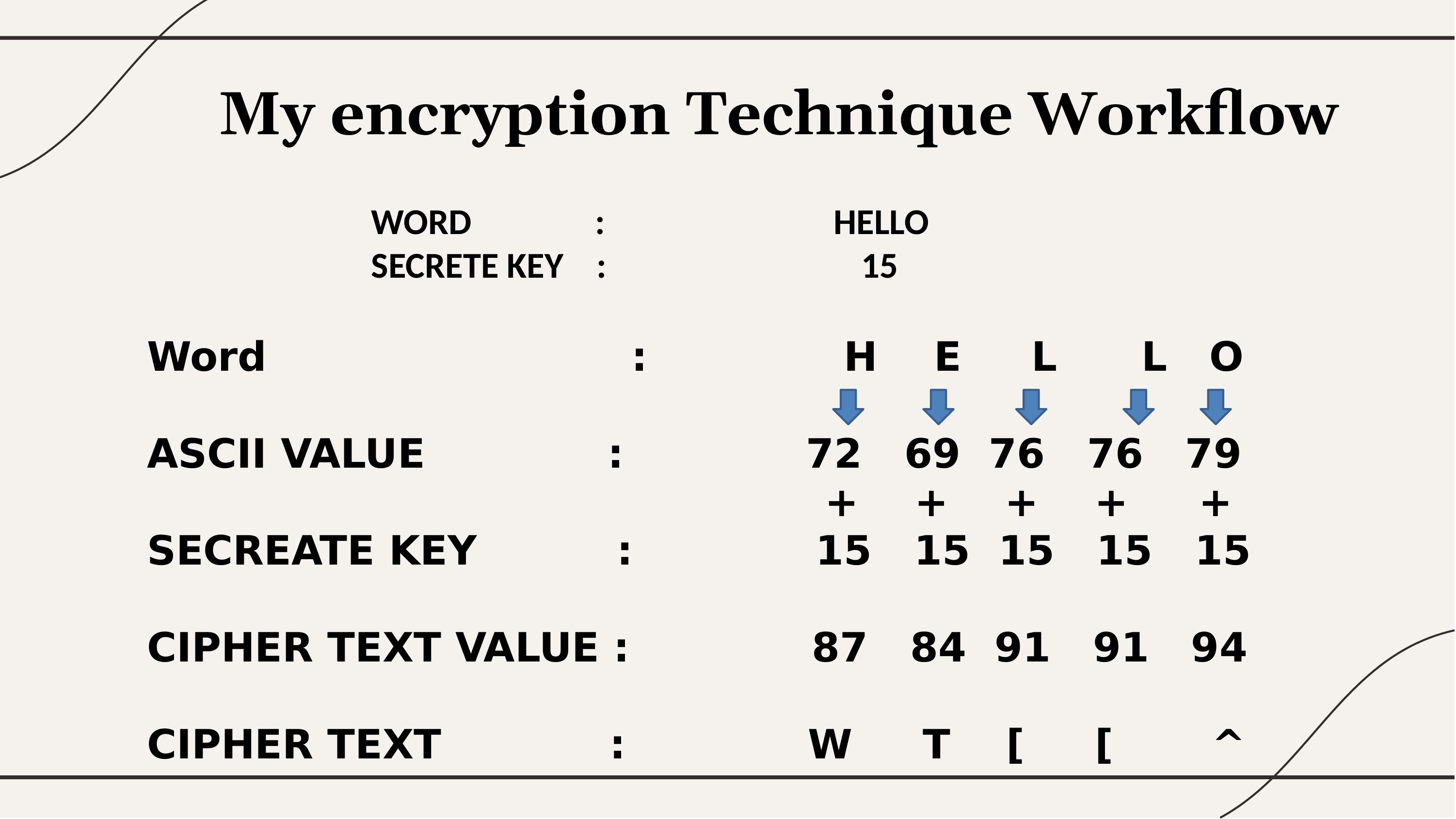

My encryption Technique Workflow

WORD               :		            HELLO
SECRETE KEY    :                               15

Word                          :              H    E     L      L   O

ASCII VALUE             :             72   69  76   76   79
							            +    +    +    +     +
SECREATE KEY          :             15   15  15   15   15

CIPHER TEXT VALUE :             87   84  91   91   94

CIPHER TEXT            :             W     T    [     [       ^